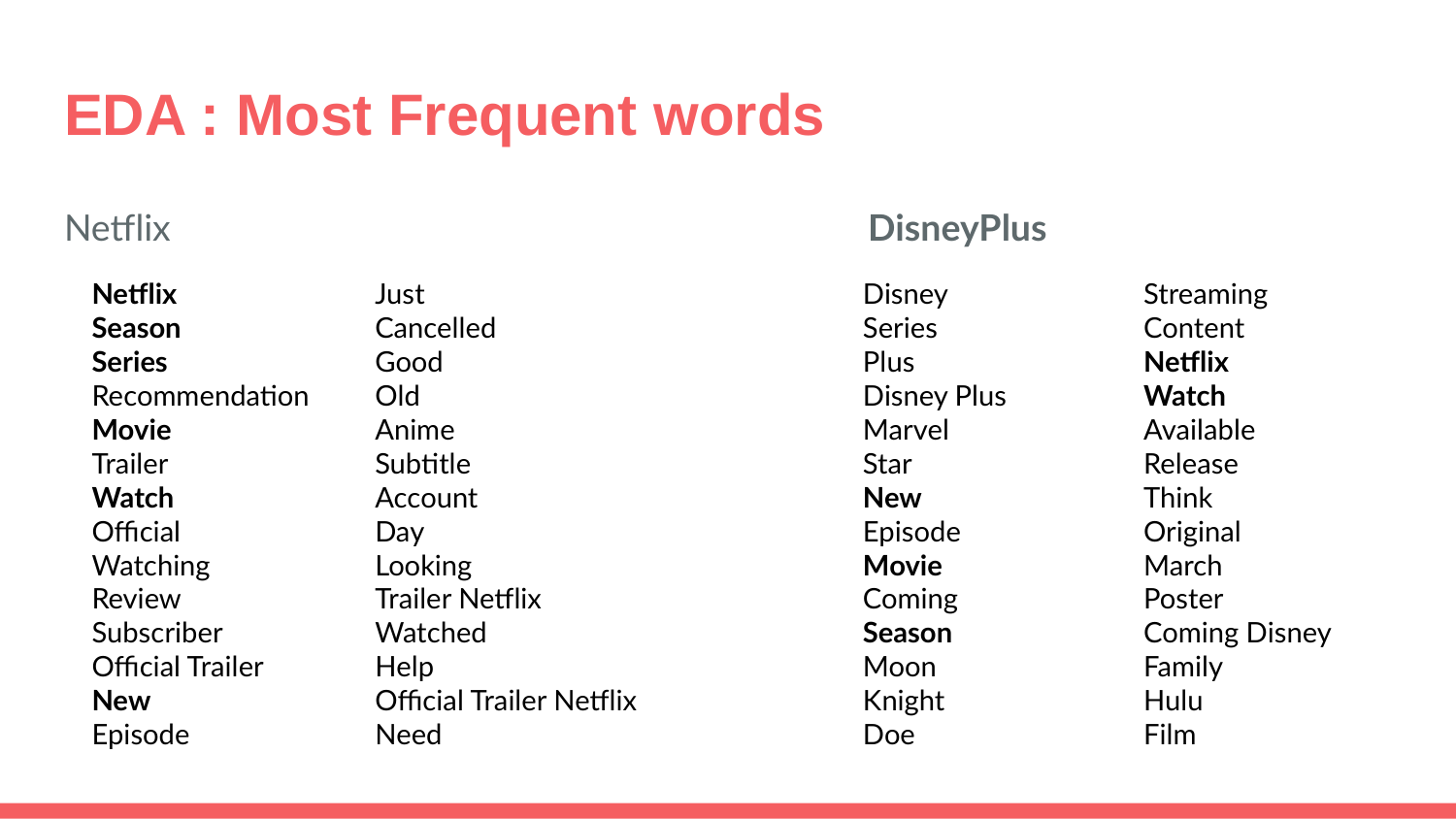

# EDA : Most Frequent words
Netflix 				                        DisneyPlus

Netflix
Season
Series
Recommendation
Movie
Trailer
Watch
Official
Watching
Review
Subscriber
Official Trailer
New
Episode

Just
Cancelled
Good
Old
Anime
Subtitle
Account
Day
Looking
Trailer Netflix
Watched
Help
Official Trailer Netflix
Need

Disney
Series
Plus
Disney Plus
Marvel
Star
New
Episode
Movie
Coming
Season
Moon Knight
Doe

Streaming
Content
Netflix
Watch
Available
Release
Think
Original
March
Poster
Coming Disney
Family
Hulu
Film